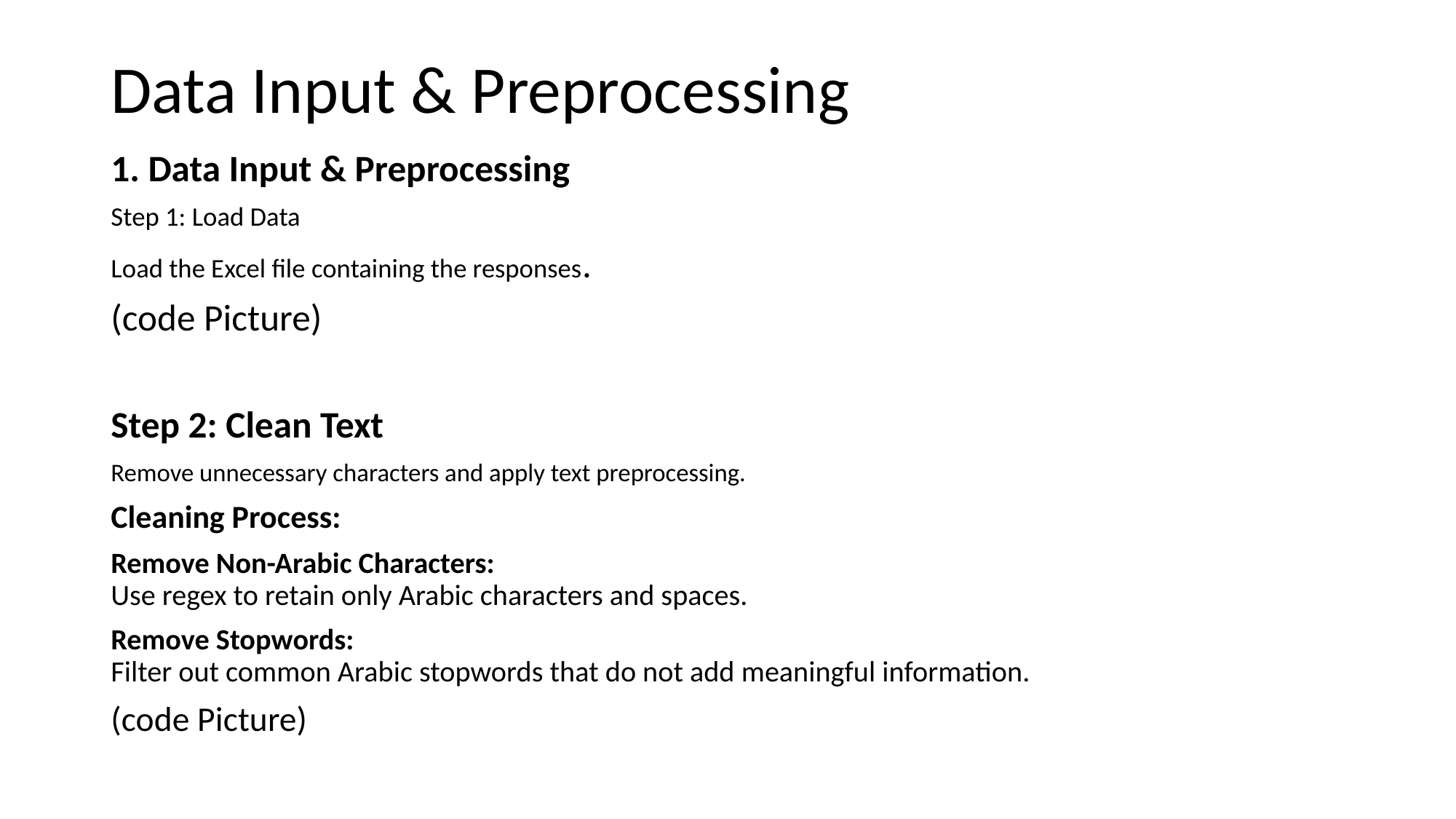

# Data Input & Preprocessing
1. Data Input & Preprocessing
Step 1: Load Data
Load the Excel file containing the responses.
(code Picture)

Step 2: Clean Text
Remove unnecessary characters and apply text preprocessing.
Cleaning Process:
Remove Non-Arabic Characters:
Use regex to retain only Arabic characters and spaces.
Remove Stopwords:
Filter out common Arabic stopwords that do not add meaningful information.
(code Picture)